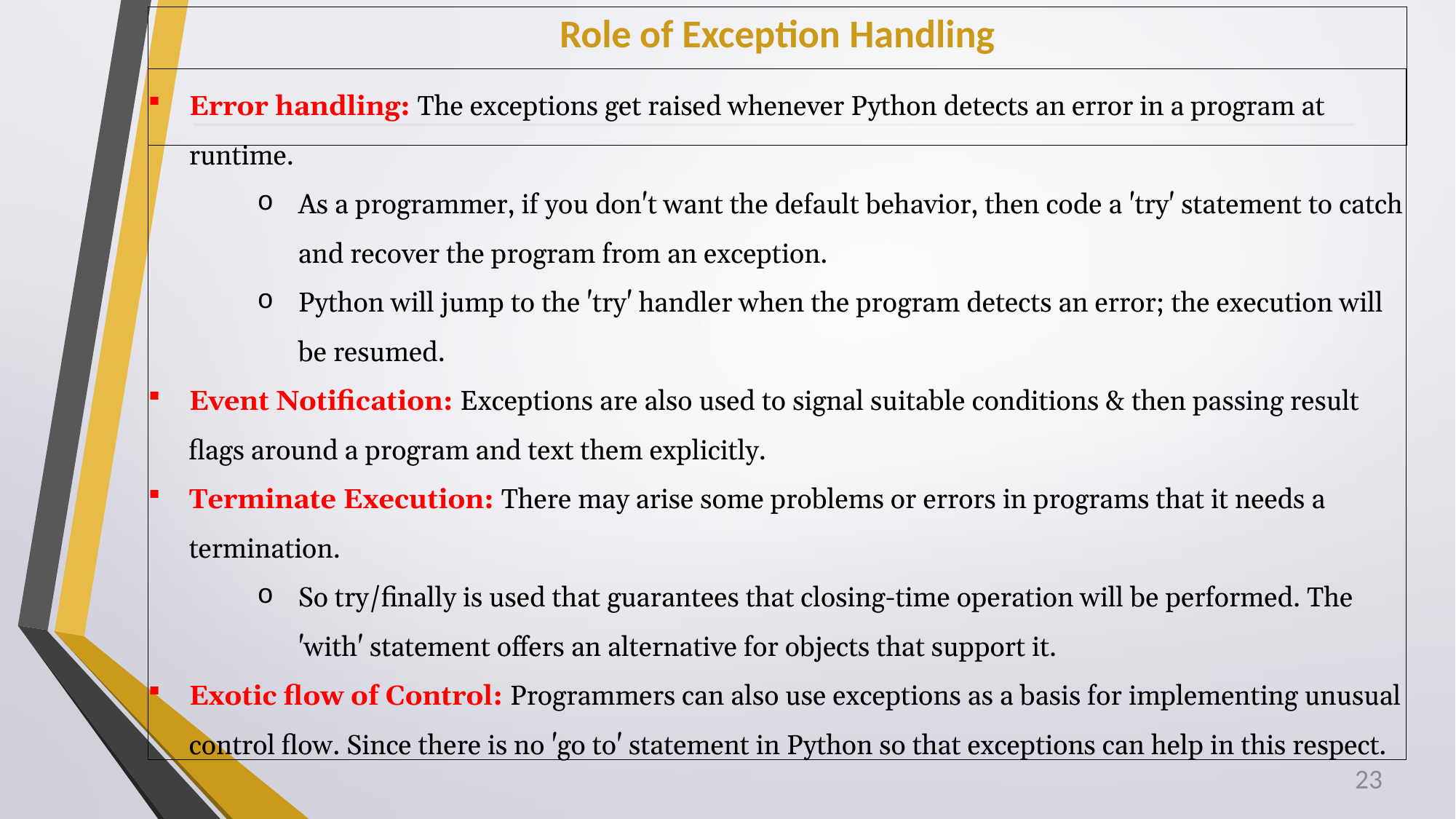

# Role of Exception Handling
Error handling: The exceptions get raised whenever Python detects an error in a program at runtime.
As a programmer, if you don't want the default behavior, then code a 'try' statement to catch and recover the program from an exception.
Python will jump to the 'try' handler when the program detects an error; the execution will be resumed.
Event Notification: Exceptions are also used to signal suitable conditions & then passing result flags around a program and text them explicitly.
Terminate Execution: There may arise some problems or errors in programs that it needs a termination.
So try/finally is used that guarantees that closing-time operation will be performed. The 'with' statement offers an alternative for objects that support it.
Exotic flow of Control: Programmers can also use exceptions as a basis for implementing unusual control flow. Since there is no 'go to' statement in Python so that exceptions can help in this respect.

23